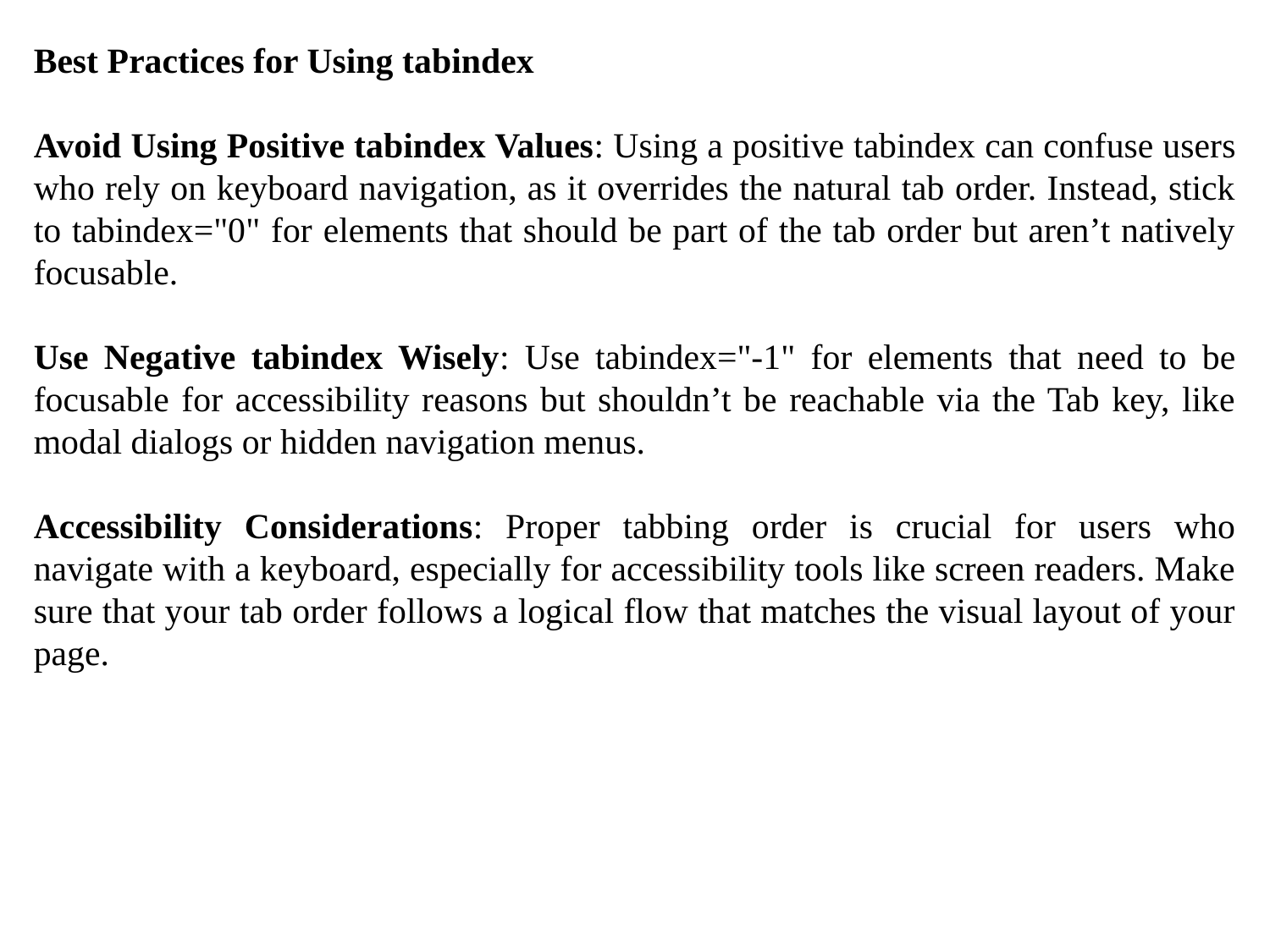

Best Practices for Using tabindex

Avoid Using Positive tabindex Values: Using a positive tabindex can confuse users who rely on keyboard navigation, as it overrides the natural tab order. Instead, stick to tabindex="0" for elements that should be part of the tab order but aren’t natively focusable.

Use Negative tabindex Wisely: Use tabindex="-1" for elements that need to be focusable for accessibility reasons but shouldn’t be reachable via the Tab key, like modal dialogs or hidden navigation menus.

Accessibility Considerations: Proper tabbing order is crucial for users who navigate with a keyboard, especially for accessibility tools like screen readers. Make sure that your tab order follows a logical flow that matches the visual layout of your page.